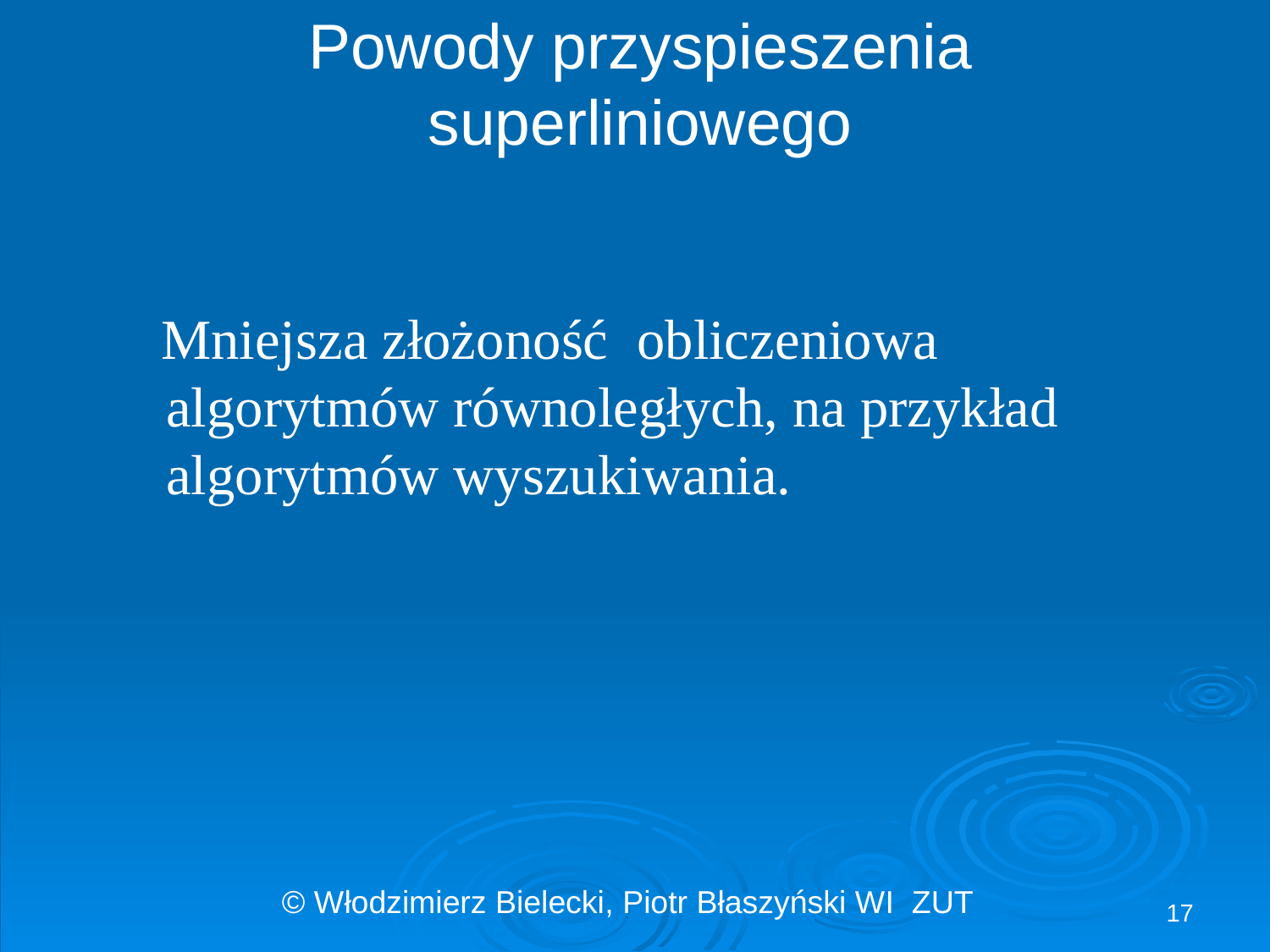

# Powody przyspieszenia superliniowego
   Mniejsza złożoność  obliczeniowa algorytmów równoległych, na przykład algorytmów wyszukiwania.
17
© Włodzimierz Bielecki, Piotr Błaszyński WI  ZUT